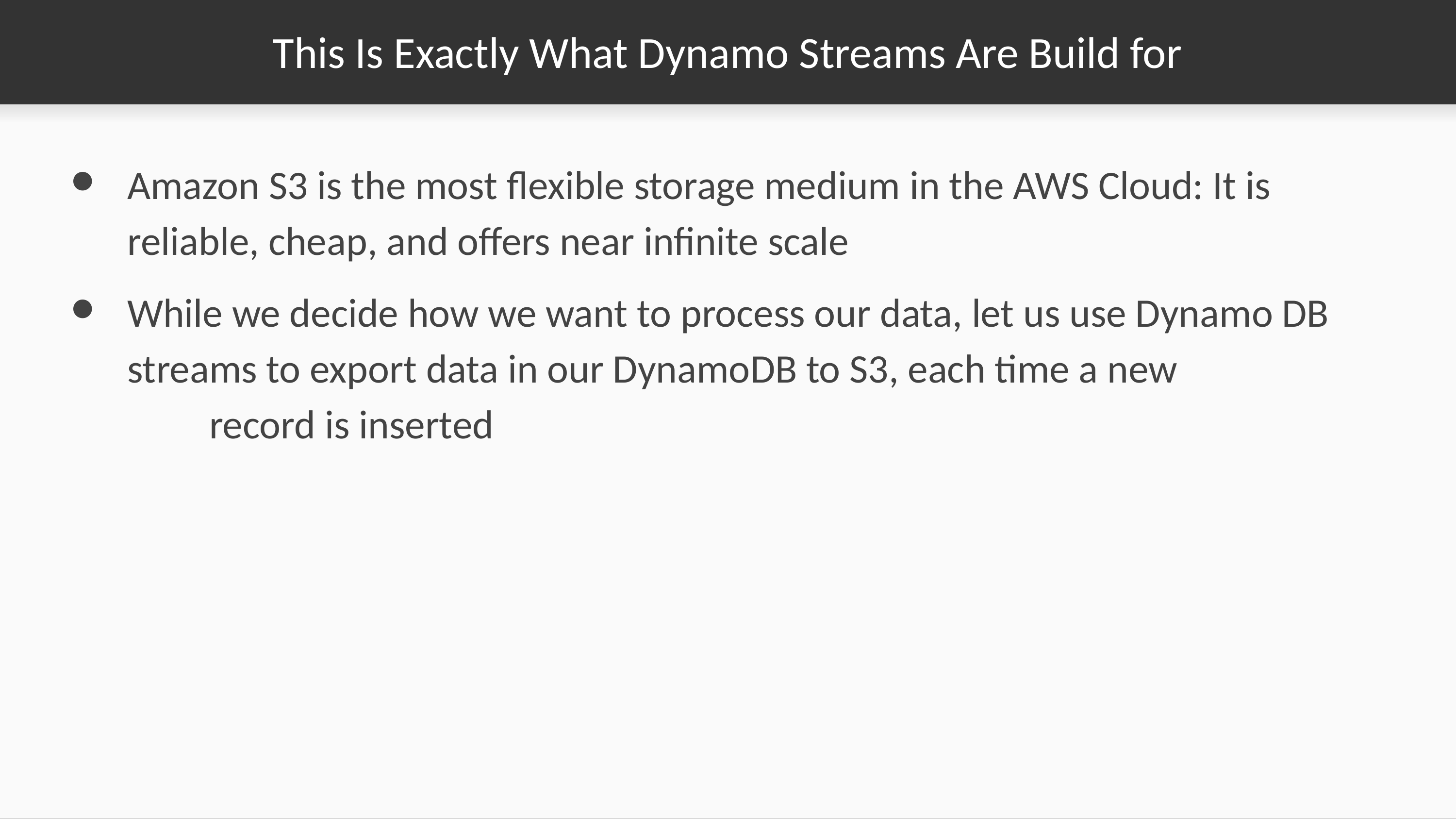

# This Is Exactly What Dynamo Streams Are Build for
Amazon S3 is the most flexible storage medium in the AWS Cloud: It is reliable, cheap, and offers near infinite scale
While we decide how we want to process our data, let us use Dynamo DB streams to export data in our DynamoDB to S3, each time a new                             record is inserted